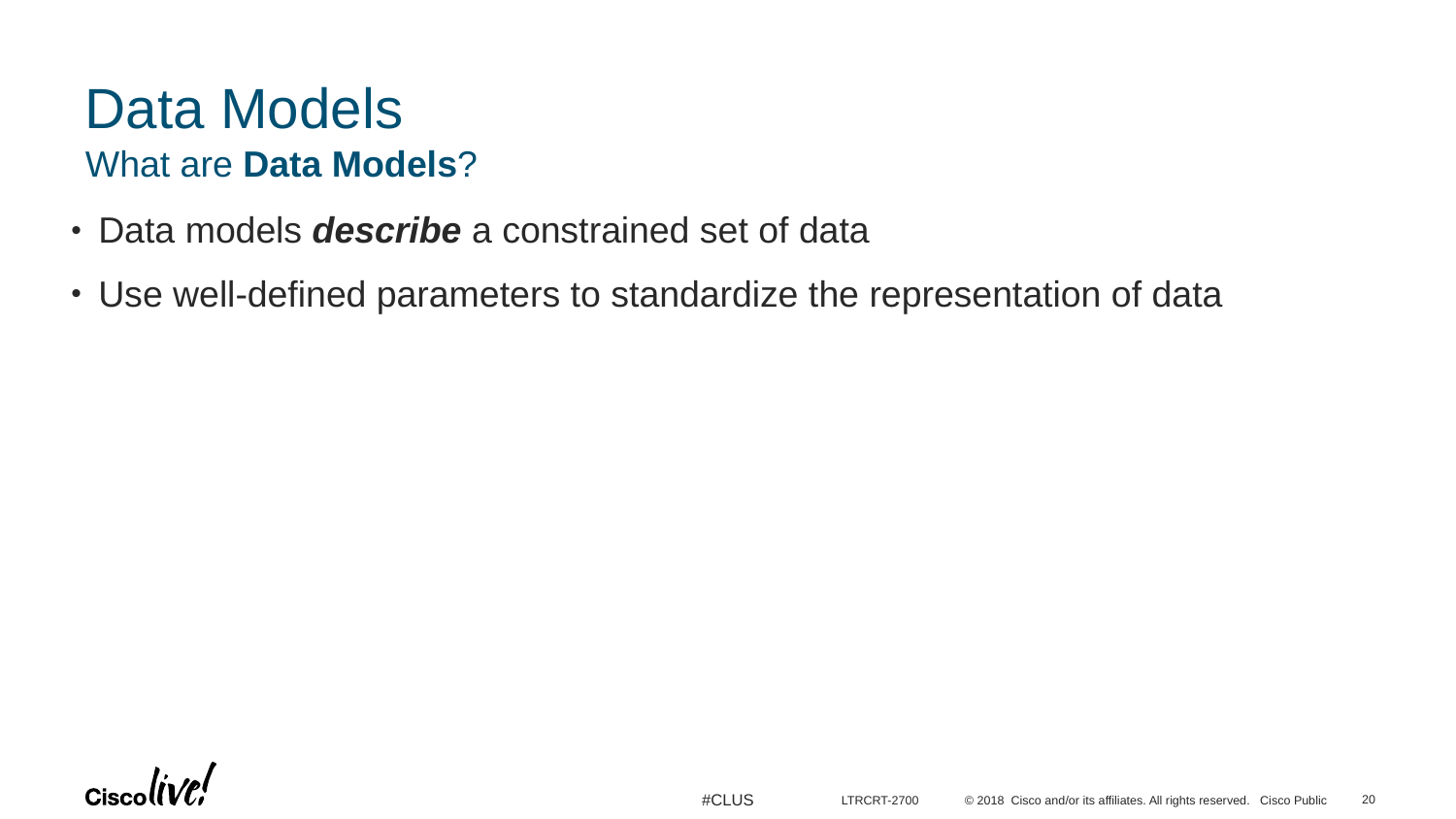

# Data Models
What are Data Models?

Data models describe a constrained set of data
Use well-defined parameters to standardize the representation of data
20
LTRCRT-2700